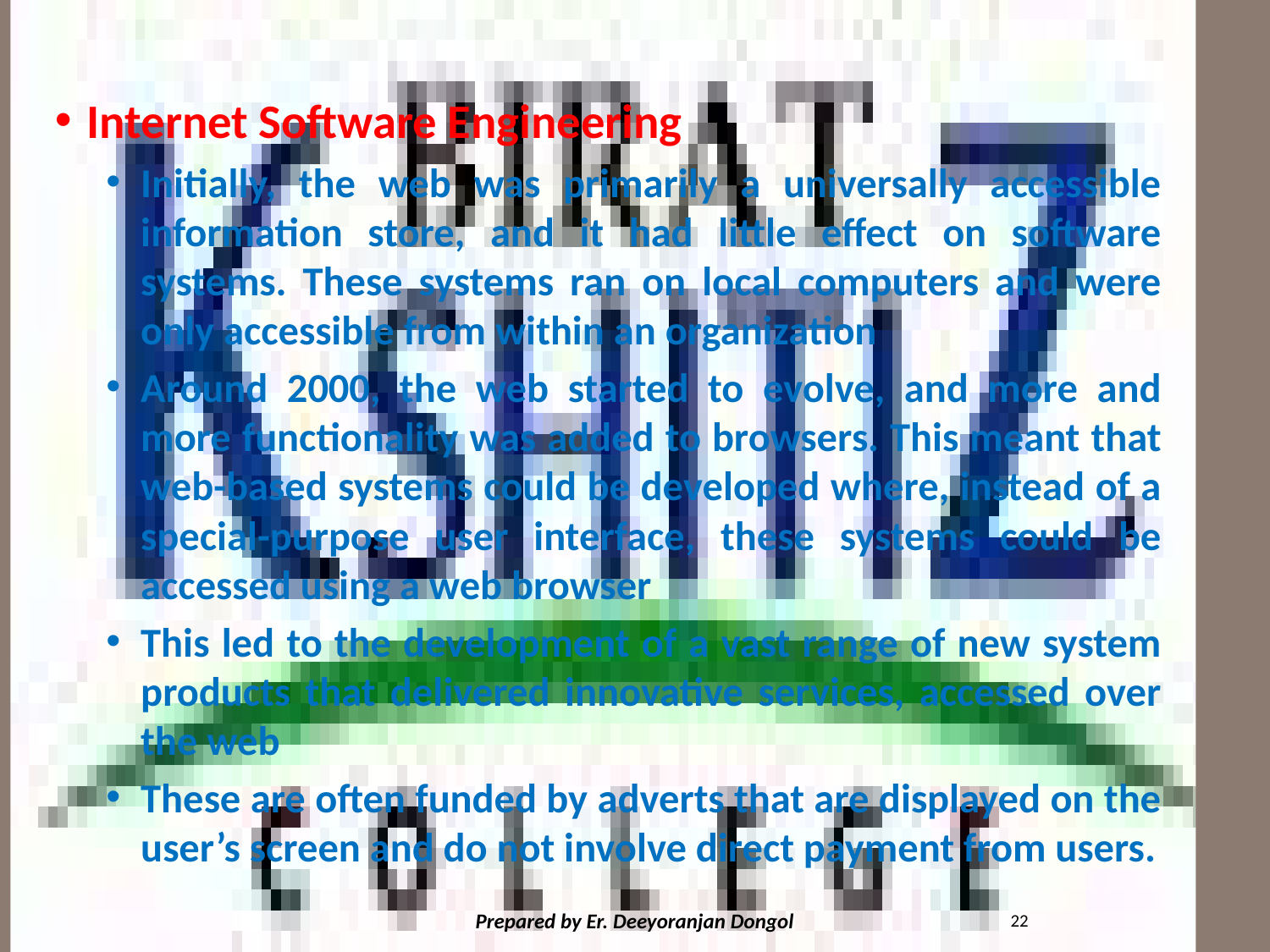

#
Internet Software Engineering
Initially, the web was primarily a universally accessible information store, and it had little effect on software systems. These systems ran on local computers and were only accessible from within an organization
Around 2000, the web started to evolve, and more and more functionality was added to browsers. This meant that web-based systems could be developed where, instead of a special-purpose user interface, these systems could be accessed using a web browser
This led to the development of a vast range of new system products that delivered innovative services, accessed over the web
These are often funded by adverts that are displayed on the user’s screen and do not involve direct payment from users.
22
Prepared by Er. Deeyoranjan Dongol